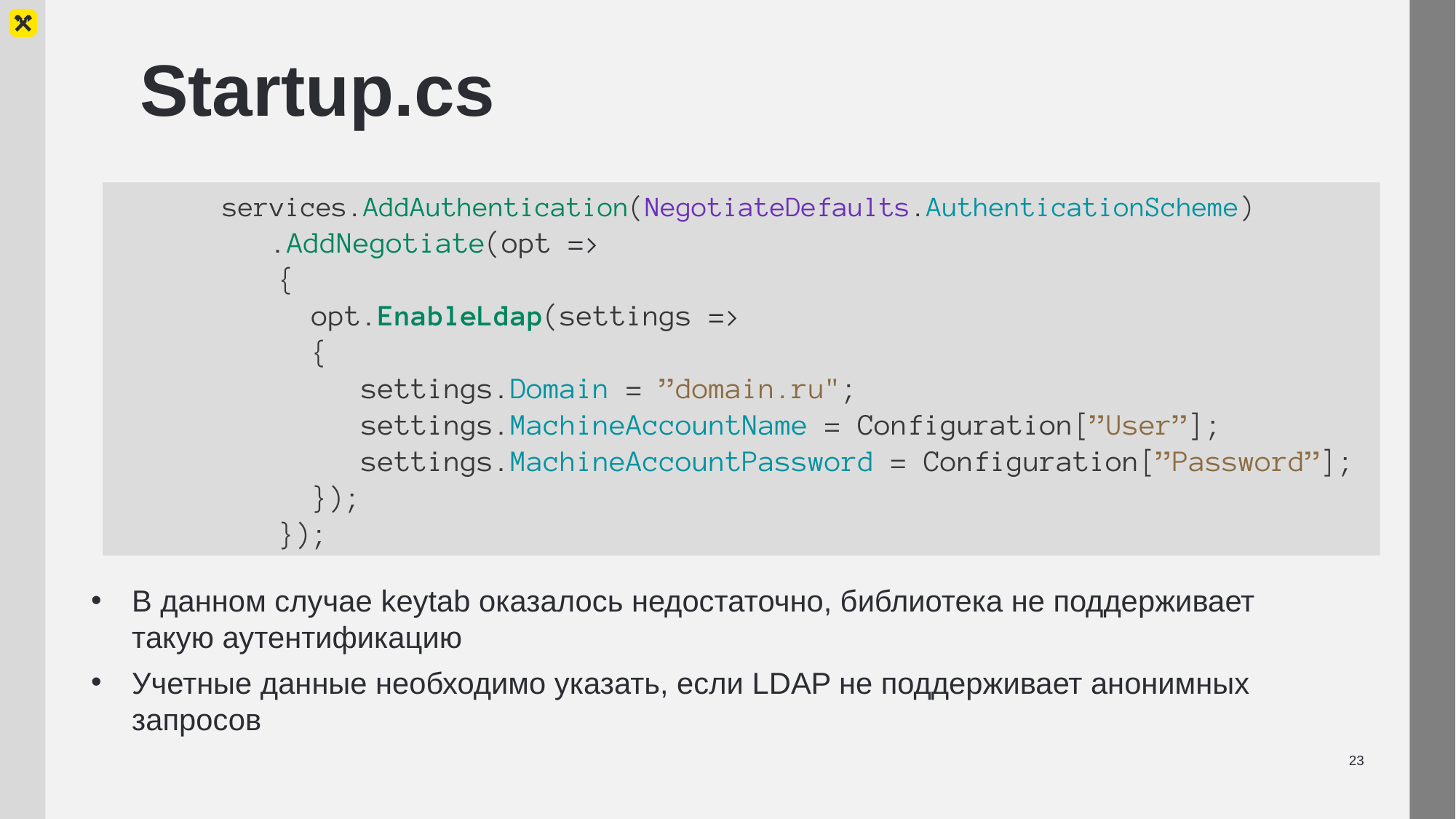

# Startup.cs
       services.AddAuthentication(NegotiateDefaults.AuthenticationScheme)
          .AddNegotiate(opt =>
          {
            opt.EnableLdap(settings =>
            {
               settings.Domain = ”domain.ru";
               settings.MachineAccountName = Configuration[”User”];
               settings.MachineAccountPassword = Configuration[”Password”];
            });
          });
В данном случае keytab оказалось недостаточно, библиотека не поддерживает такую аутентификацию
Учетные данные необходимо указать, если LDAP не поддерживает анонимных запросов
23